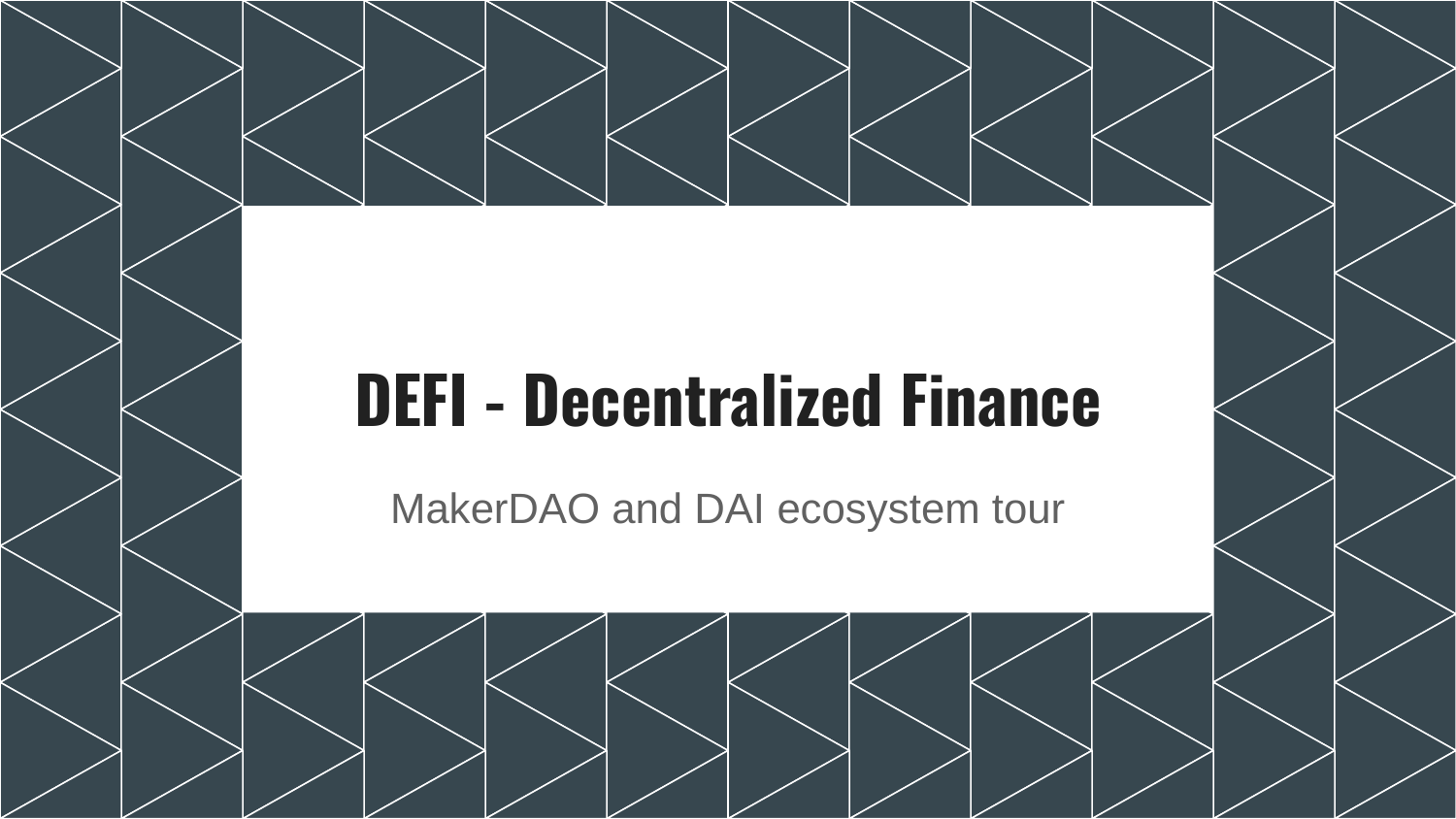

# DEFI - Decentralized Finance
MakerDAO and DAI ecosystem tour